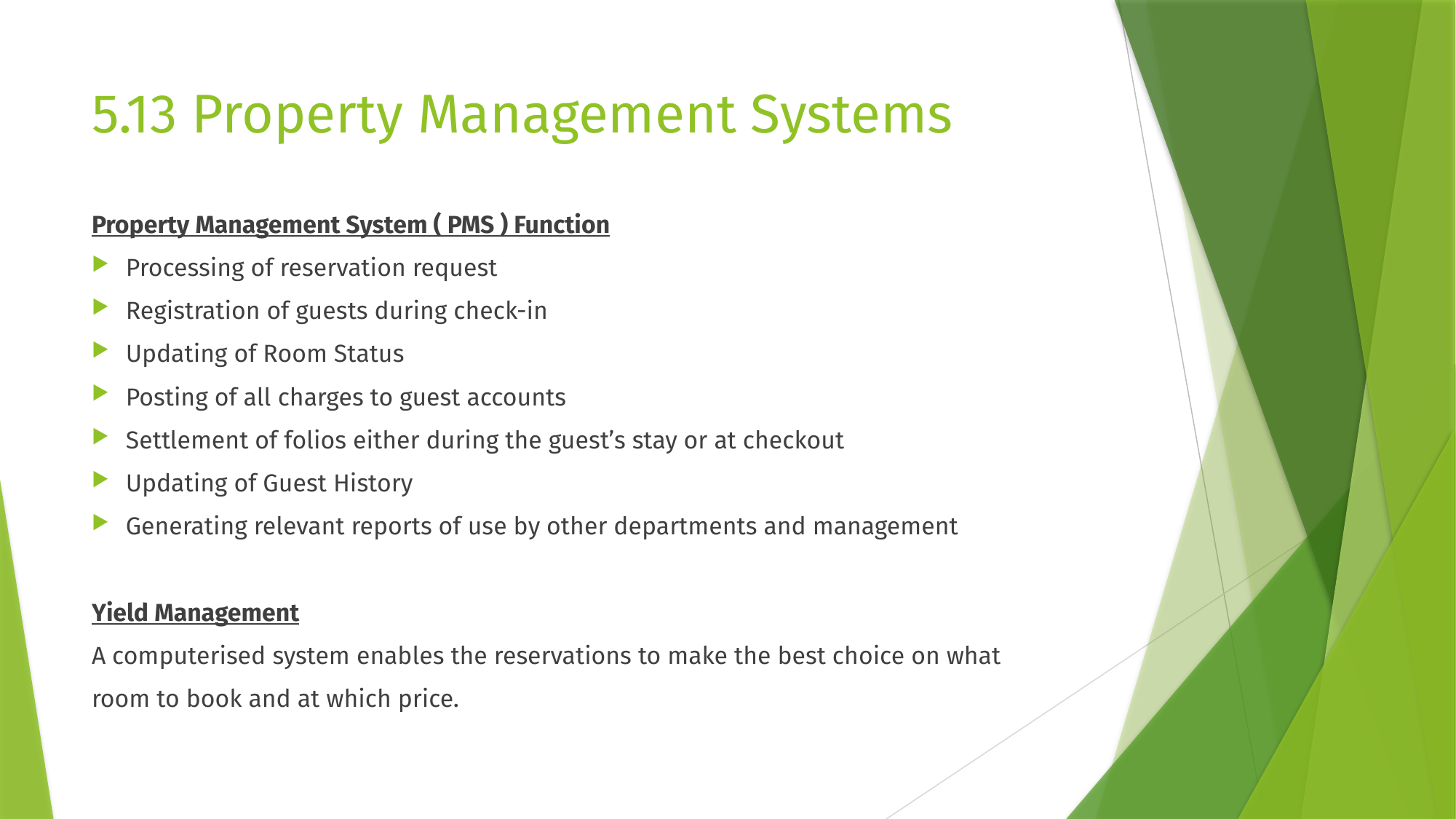

# 5.13 Property Management Systems
Property Management System ( PMS ) Function
Processing of reservation request
Registration of guests during check-in
Updating of Room Status
Posting of all charges to guest accounts
Settlement of folios either during the guest’s stay or at checkout
Updating of Guest History
Generating relevant reports of use by other departments and management

Yield Management
A computerised system enables the reservations to make the best choice on what
room to book and at which price.